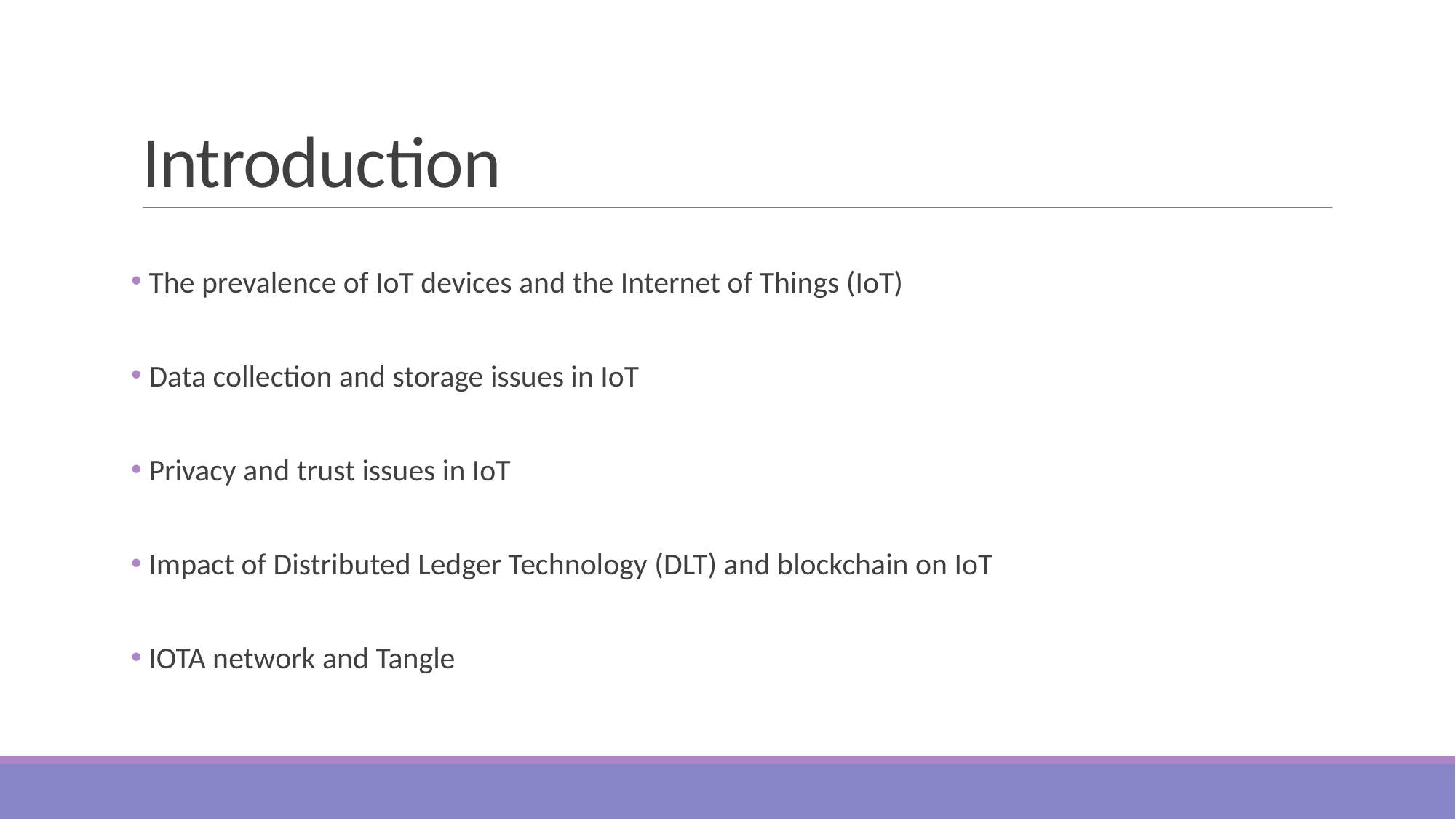

# Introduction
 The prevalence of IoT devices and the Internet of Things (IoT)
 Data collection and storage issues in IoT
 Privacy and trust issues in IoT
 Impact of Distributed Ledger Technology (DLT) and blockchain on IoT
 IOTA network and Tangle